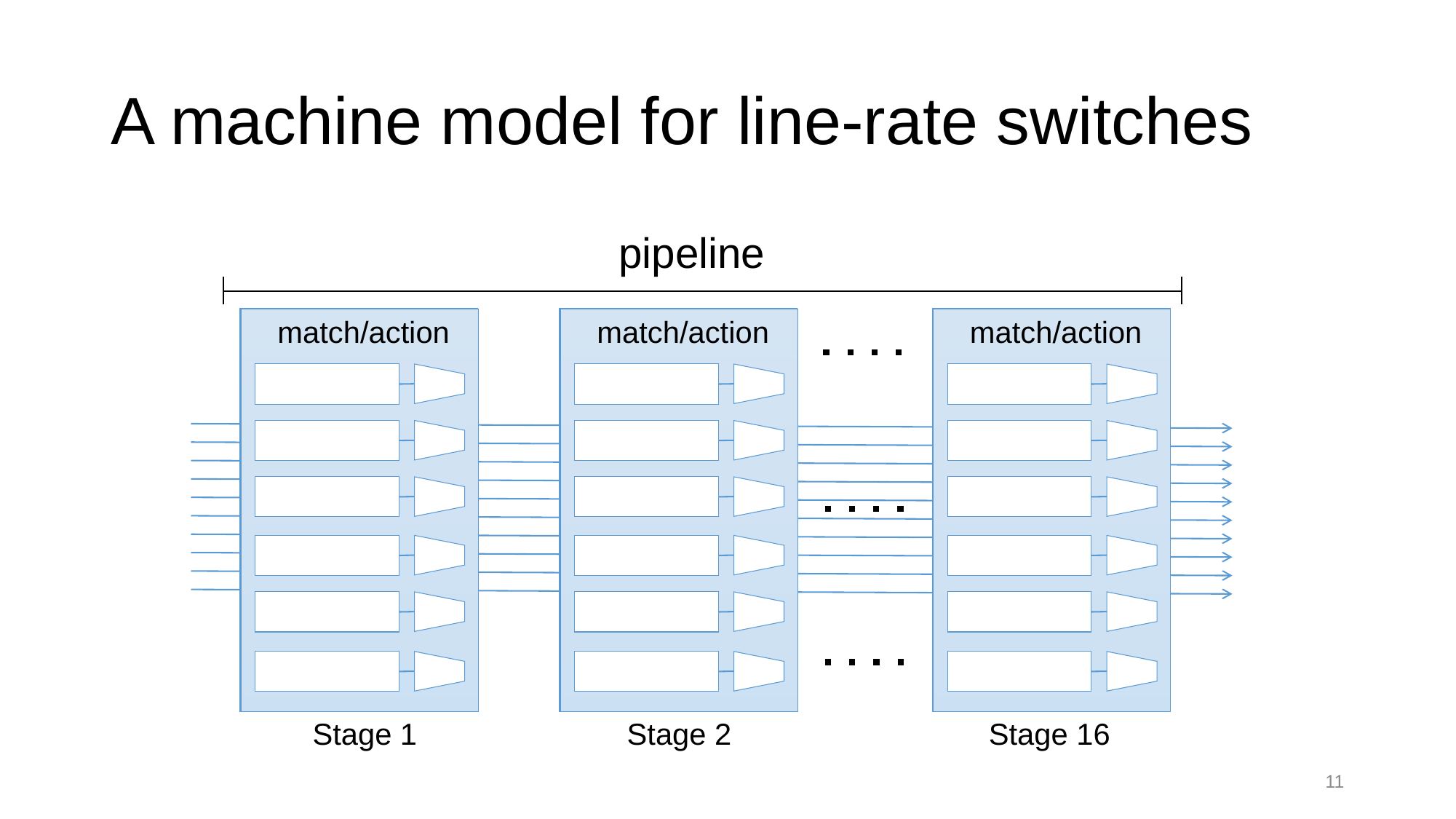

# A machine model for line-rate switches
pipeline
match/action

Stage 1
match/action

Stage 2
match/action

Stage 16
11